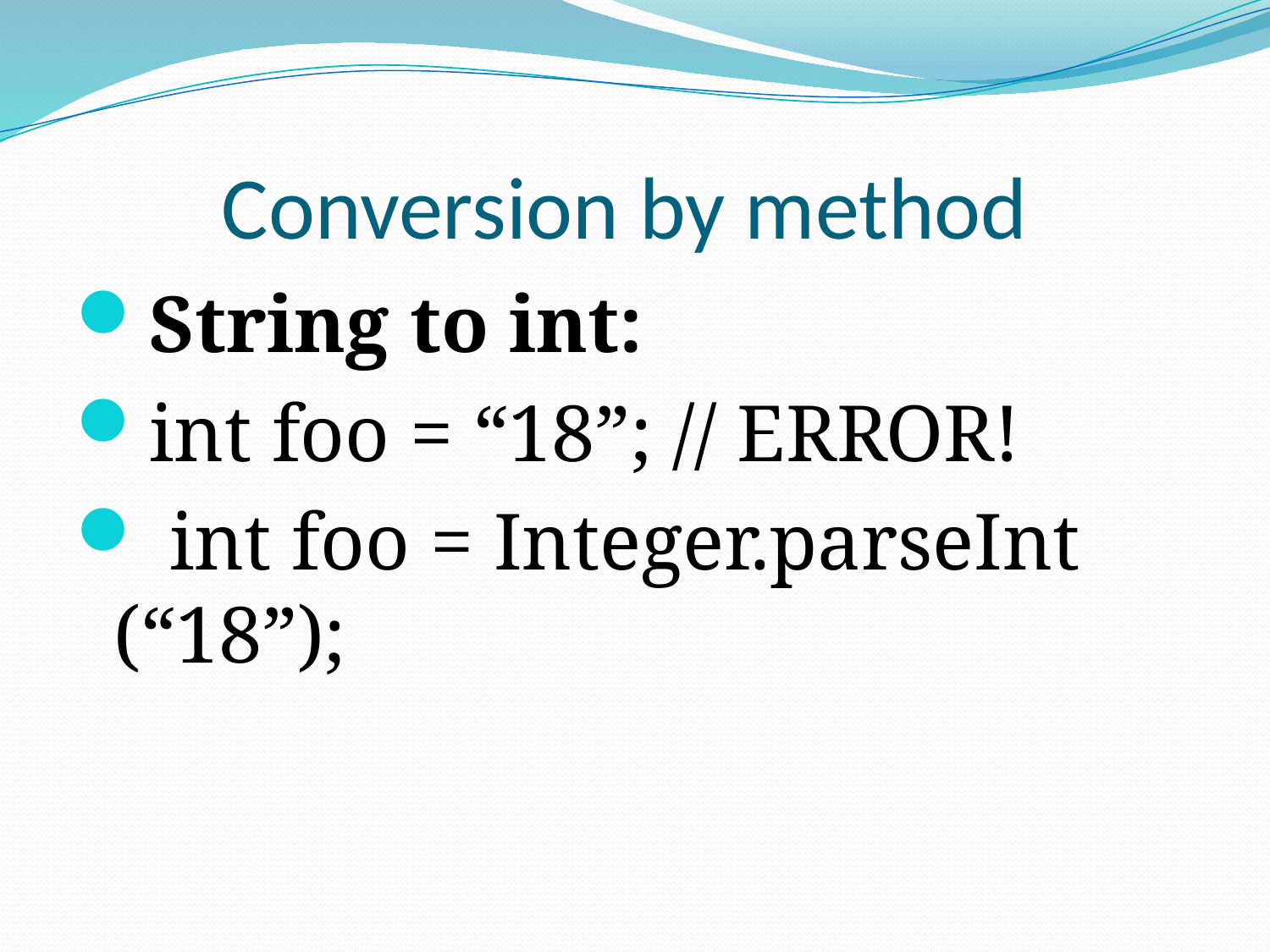

# Conversion by method
String to int:
int foo = “18”; // ERROR!
 int foo = Integer.parseInt (“18”);